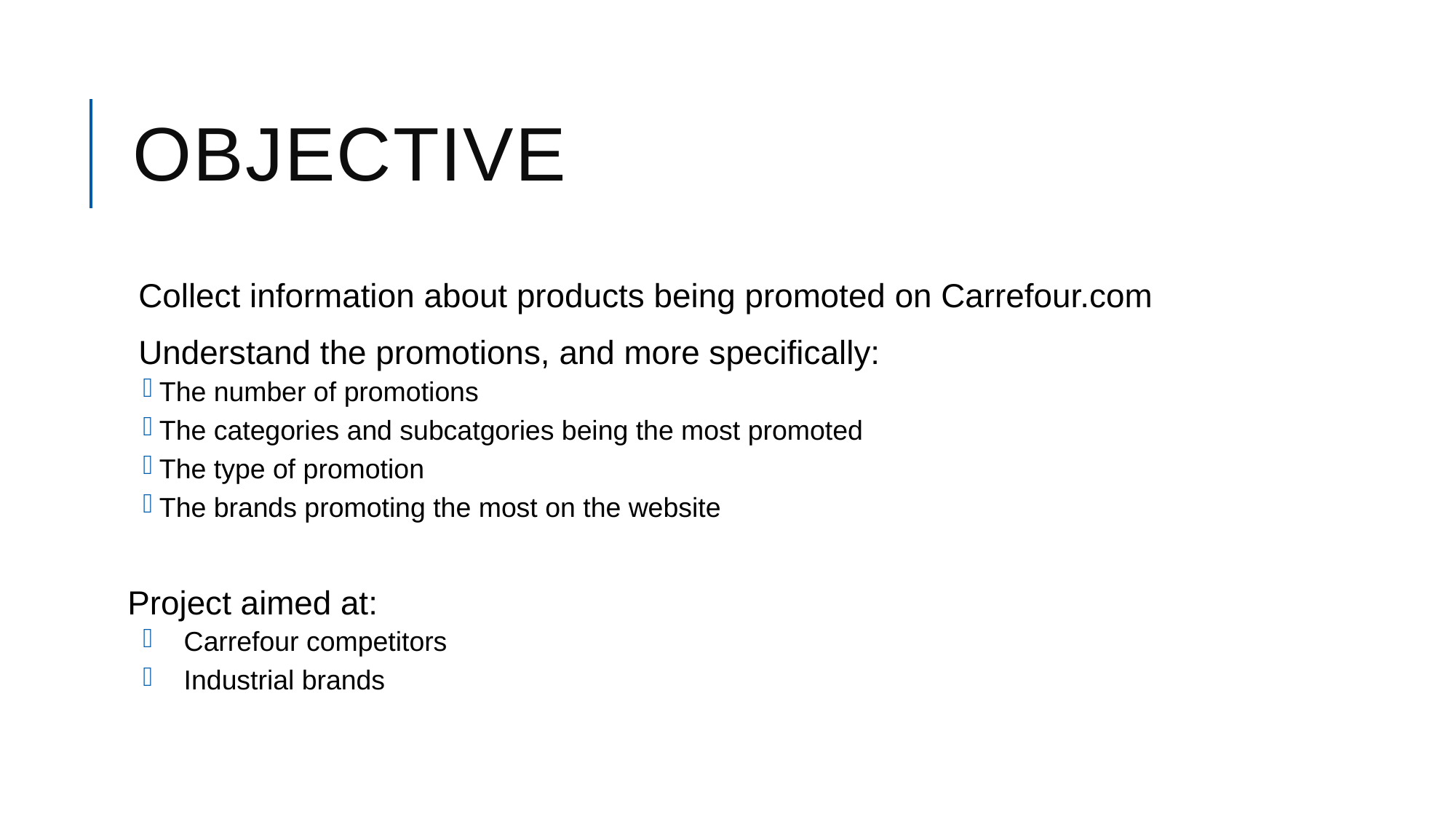

# Objective
Collect information about products being promoted on Carrefour.com
Understand the promotions, and more specifically:
The number of promotions
The categories and subcatgories being the most promoted
The type of promotion
The brands promoting the most on the website

Project aimed at:
Carrefour competitors
Industrial brands